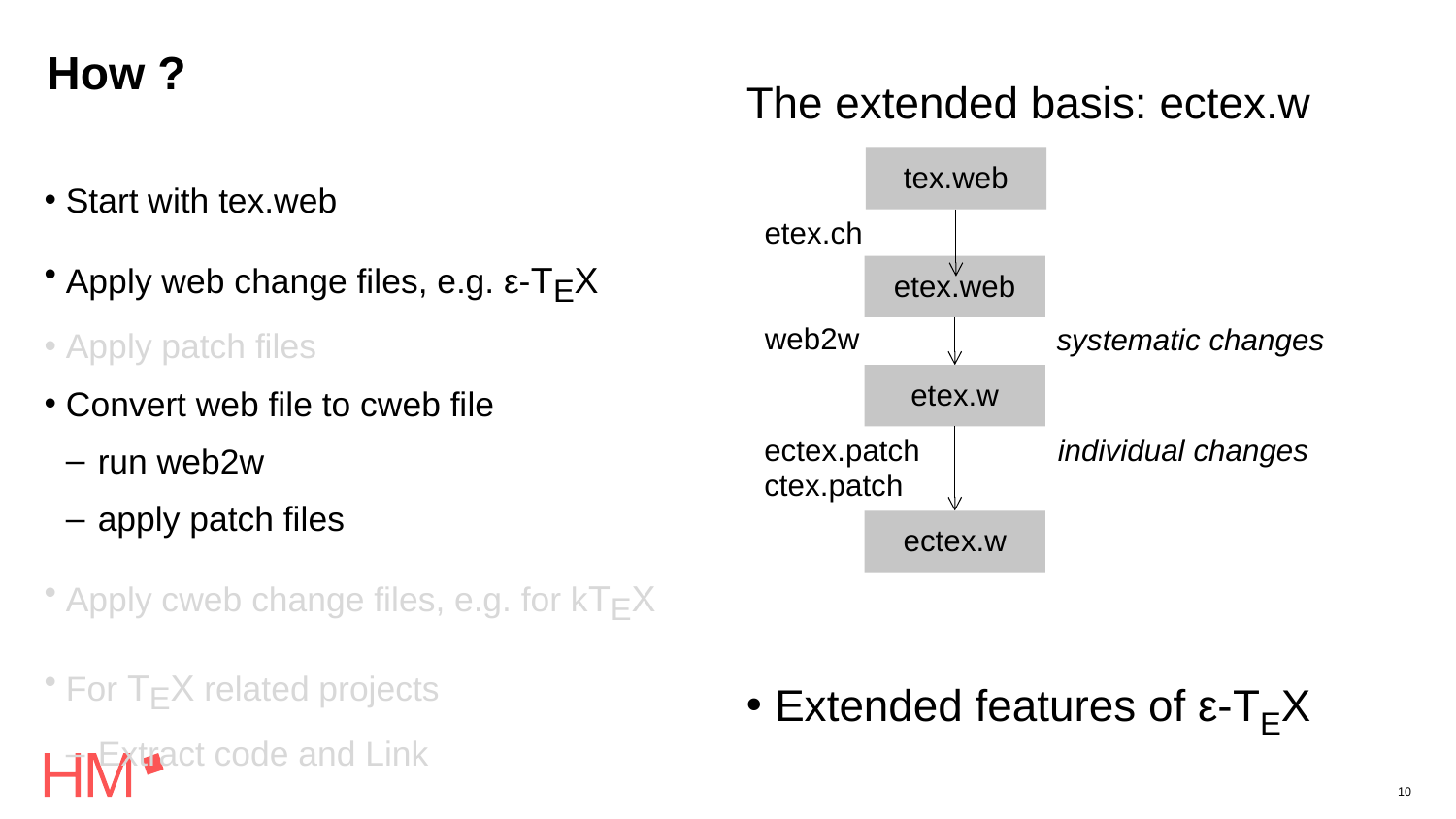

# How ?
The extended basis: ectex.w

tex.web
Start with tex.web
Apply web change files, e.g. ε-TEX
Apply patch files
Convert web file to cweb file
run web2w
apply patch files
Apply cweb change files, e.g. for kTEX
For TEX related projects
Extract code and Link

etex.ch
etex.web
web2w
systematic changes
etex.w
individual changes
ectex.patch
ctex.patch
ectex.w
Extended features of ε-TEX

10